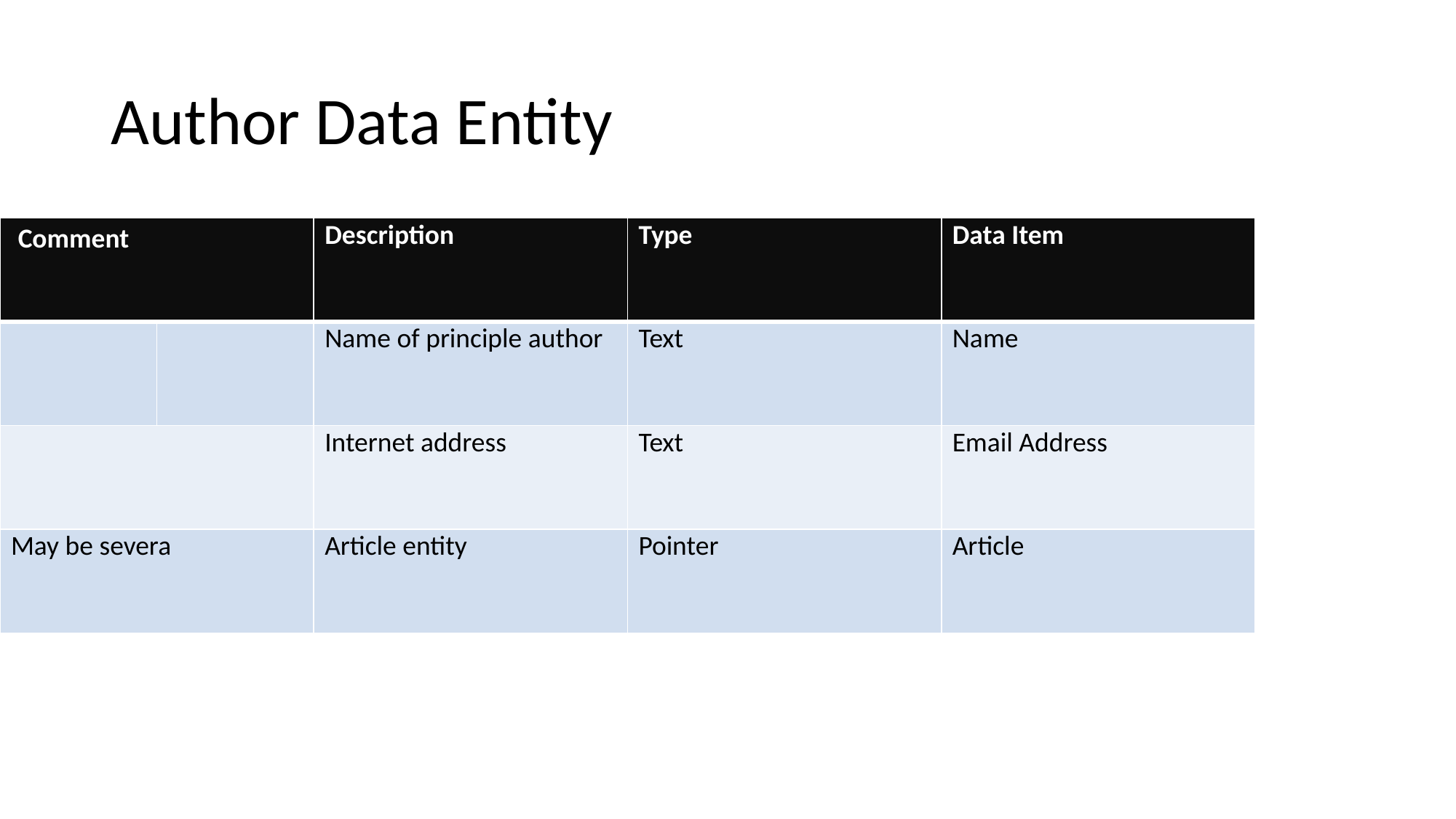

# Author Data Entity
| Comment |  | Description | Type | Data Item |
| --- | --- | --- | --- | --- |
|  |  | Name of principle author | Text | Name |
|  |  | Internet address | Text | Email Address |
| May be severa |  | Article entity | Pointer | Article |